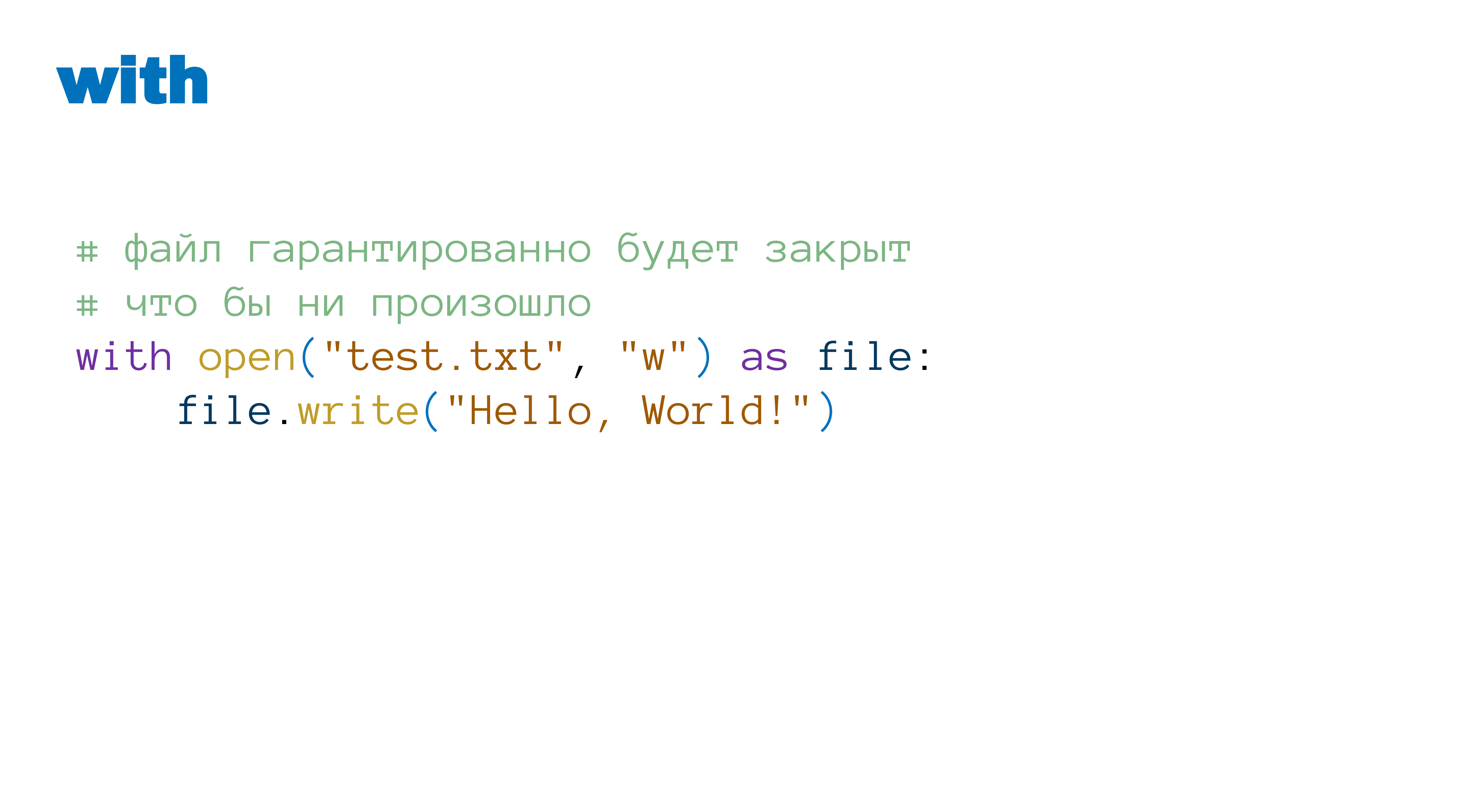

# with
# файл гарантированно будет закрыт
# что бы ни произошло
with open("test.txt", "w") as file:
    file.write("Hello, World!")
40